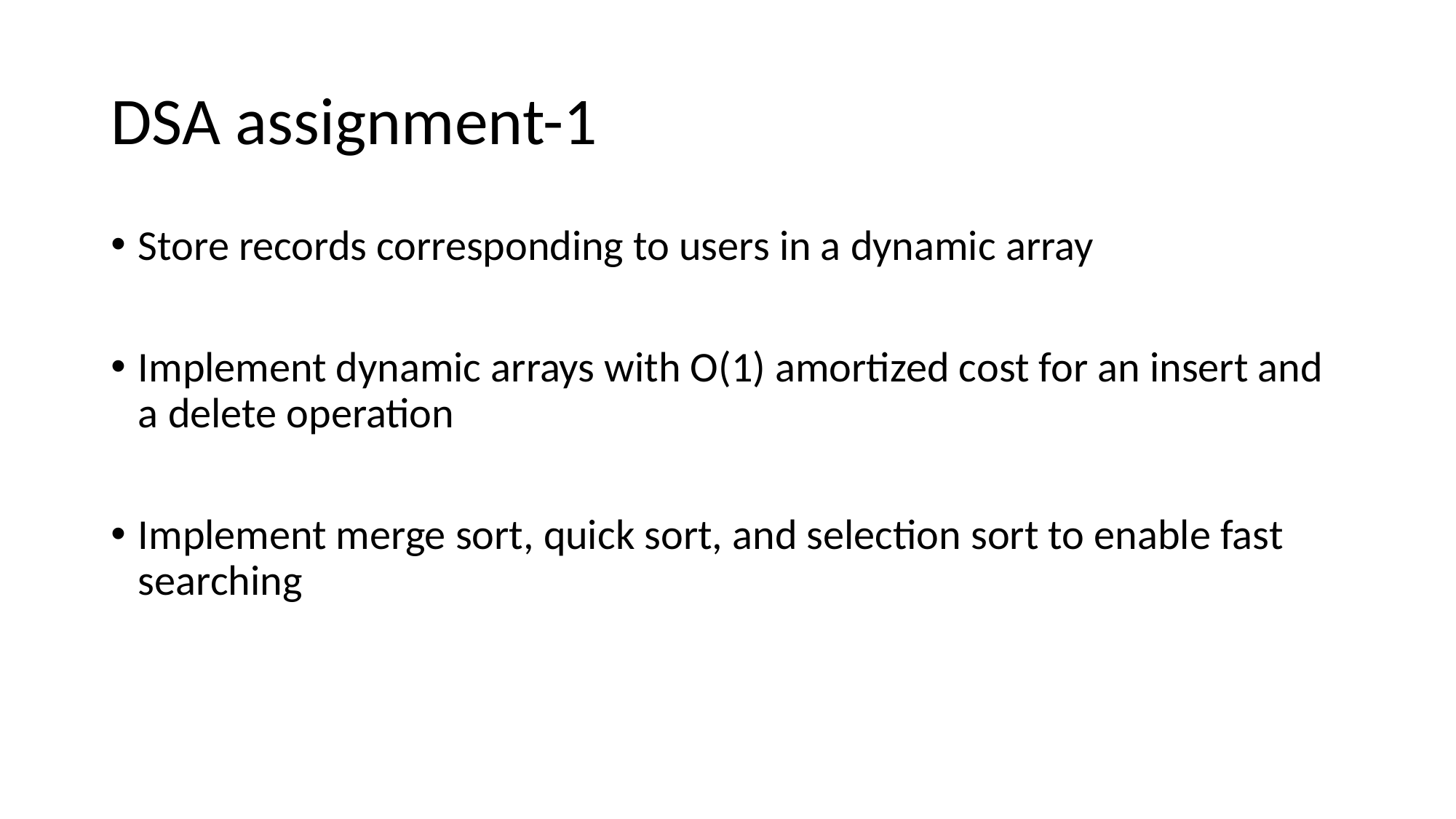

# DSA assignment-1
Store records corresponding to users in a dynamic array

Implement dynamic arrays with O(1) amortized cost for an insert and a delete operation

Implement merge sort, quick sort, and selection sort to enable fast searching